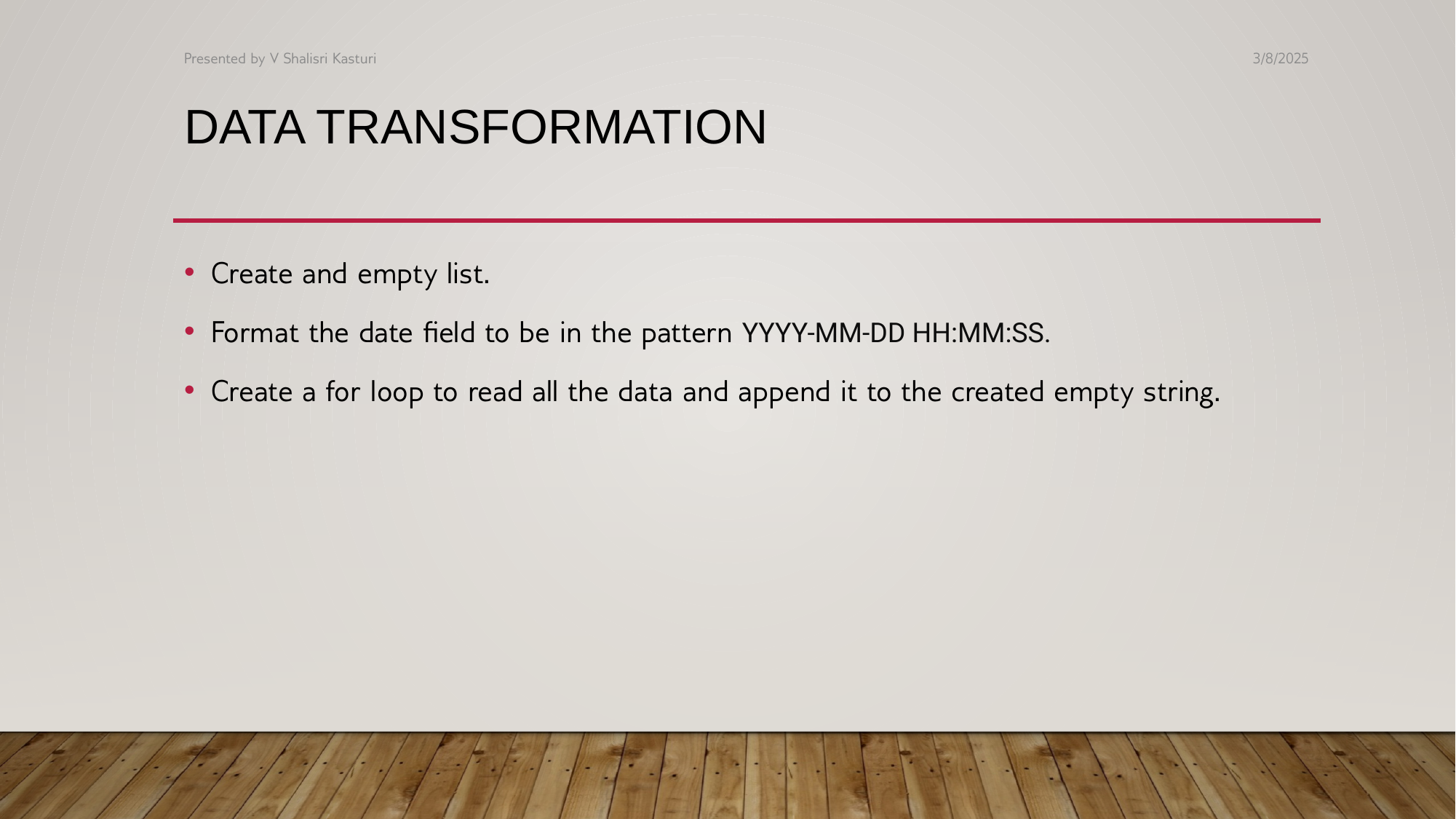

Presented by V Shalisri Kasturi
3/8/2025
# Data Transformation
Create and empty list.
Format the date field to be in the pattern YYYY-MM-DD HH:MM:SS.
Create a for loop to read all the data and append it to the created empty string.